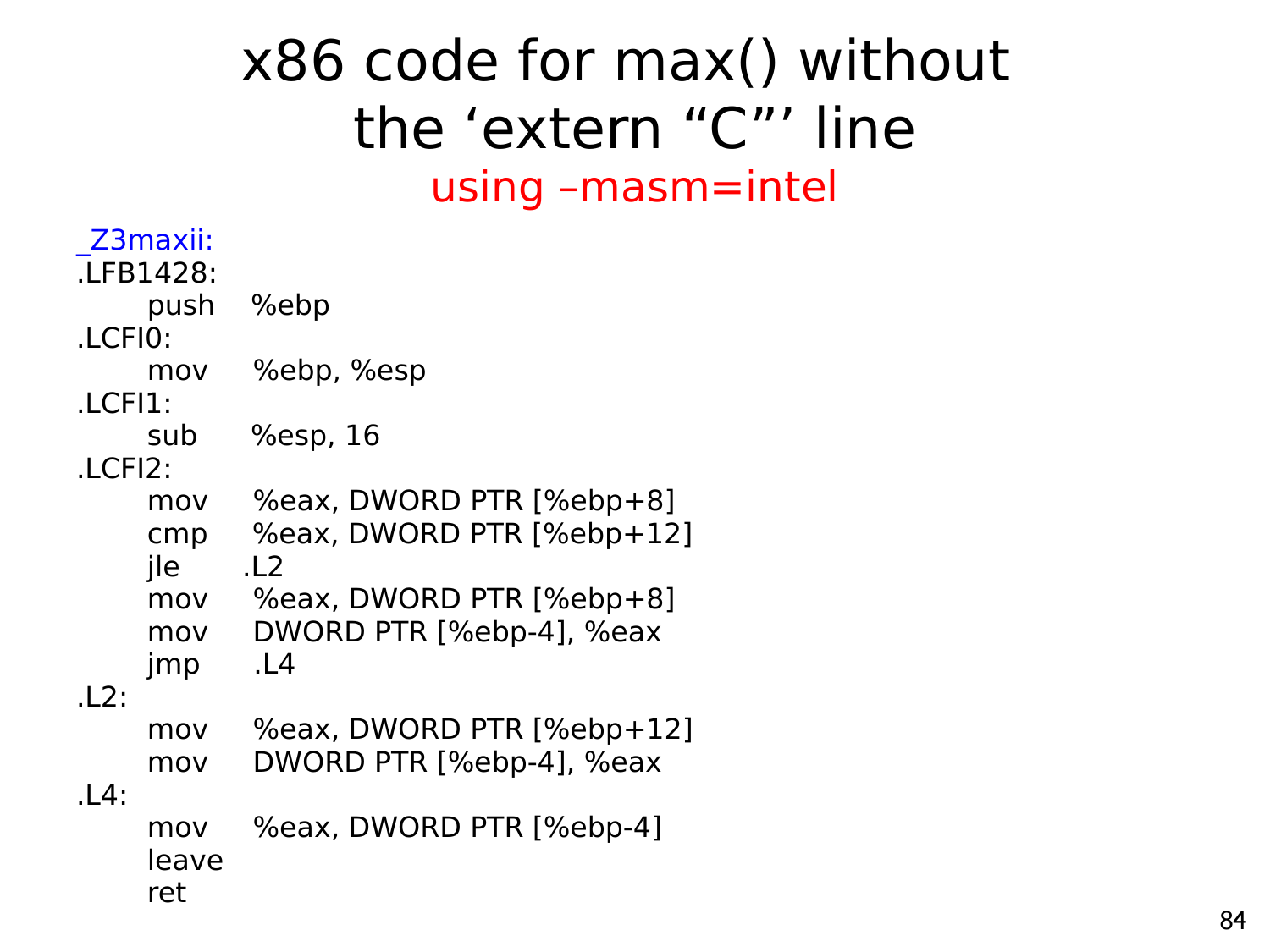

# x86 code for max() without the ‘extern “C”’ line using –masm=intel
_Z3maxii:
.LFB1428:
        push    %ebp
.LCFI0:
        mov     %ebp, %esp
.LCFI1:
        sub      %esp, 16
.LCFI2:
        mov     %eax, DWORD PTR [%ebp+8]
        cmp     %eax, DWORD PTR [%ebp+12]
        jle       .L2
        mov     %eax, DWORD PTR [%ebp+8]
        mov     DWORD PTR [%ebp-4], %eax
        jmp      .L4
.L2:
        mov     %eax, DWORD PTR [%ebp+12]
        mov     DWORD PTR [%ebp-4], %eax
.L4:
        mov     %eax, DWORD PTR [%ebp-4]
        leave
        ret